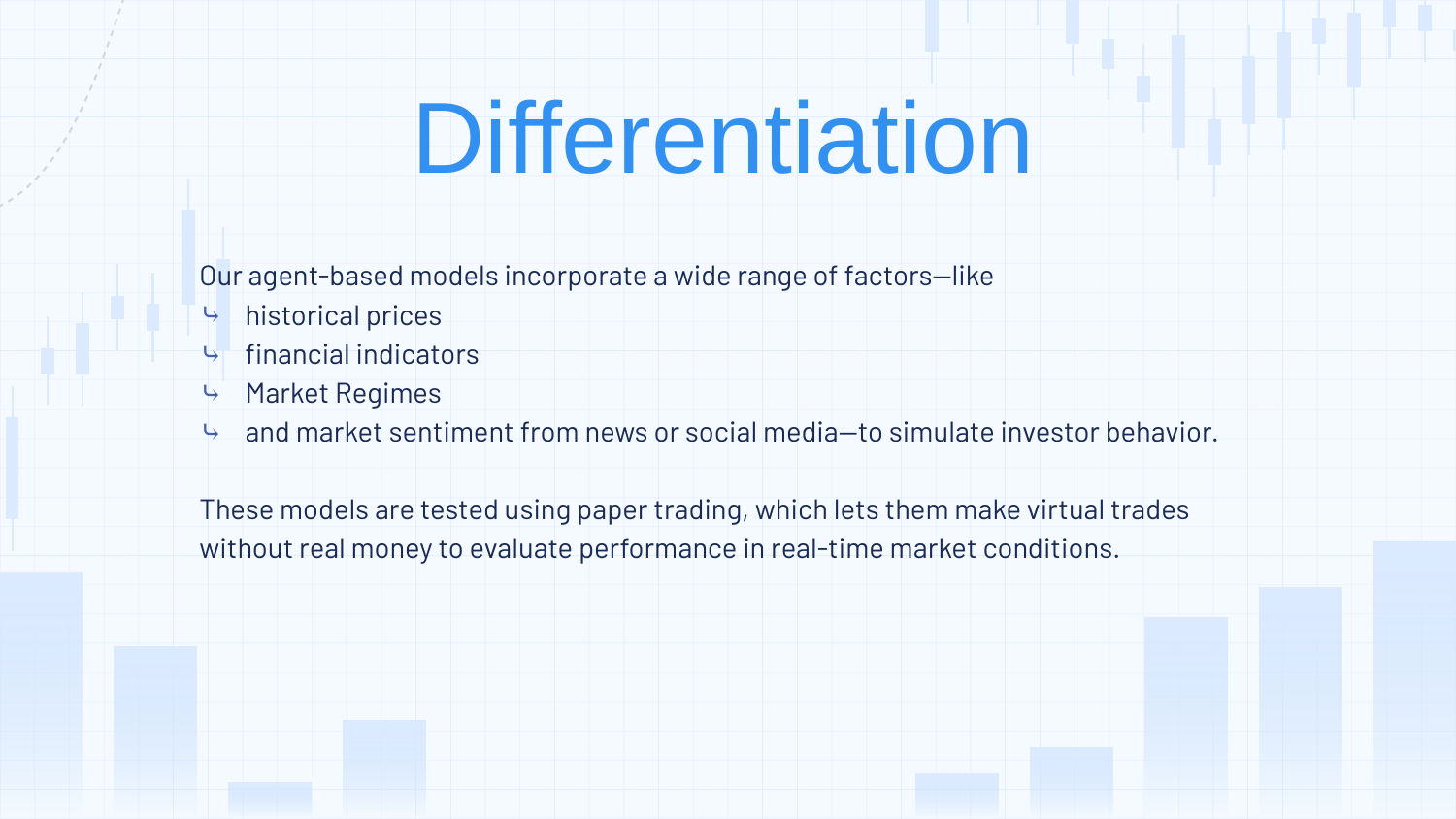

# Differentiation
Our agent-based models incorporate a wide range of factors—like
historical prices
financial indicators
Market Regimes
and market sentiment from news or social media—to simulate investor behavior.

These models are tested using paper trading, which lets them make virtual trades without real money to evaluate performance in real-time market conditions.